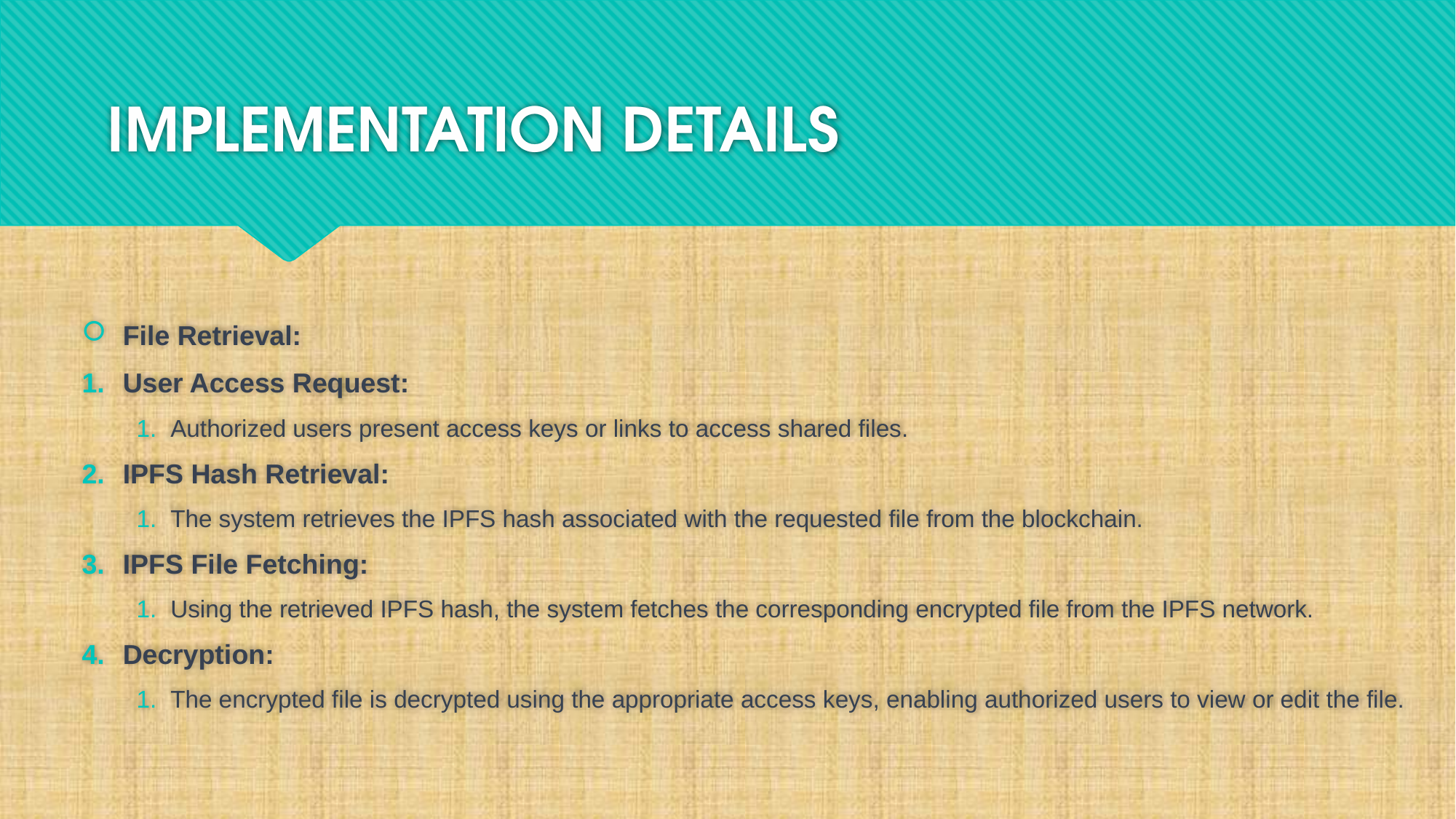

# IMPLEMENTATION DETAILS
File Retrieval:
User Access Request:
Authorized users present access keys or links to access shared files.
IPFS Hash Retrieval:
The system retrieves the IPFS hash associated with the requested file from the blockchain.
IPFS File Fetching:
Using the retrieved IPFS hash, the system fetches the corresponding encrypted file from the IPFS network.
Decryption:
The encrypted file is decrypted using the appropriate access keys, enabling authorized users to view or edit the file.